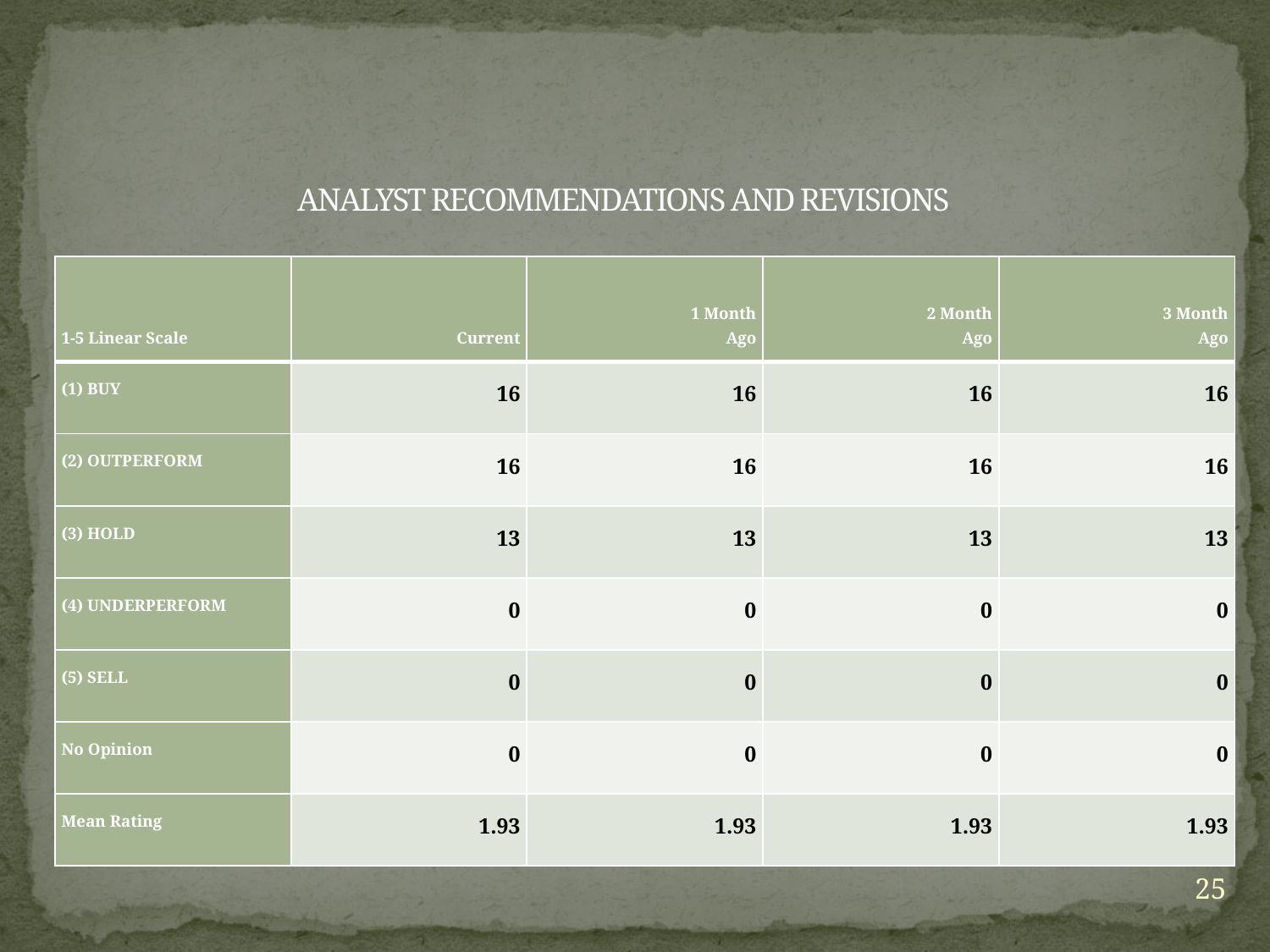

# ANALYST RECOMMENDATIONS AND REVISIONs
| 1-5 Linear Scale | Current | 1 Month Ago | 2 Month Ago | 3 Month Ago |
| --- | --- | --- | --- | --- |
| (1) BUY | 16 | 16 | 16 | 16 |
| (2) OUTPERFORM | 16 | 16 | 16 | 16 |
| (3) HOLD | 13 | 13 | 13 | 13 |
| (4) UNDERPERFORM | 0 | 0 | 0 | 0 |
| (5) SELL | 0 | 0 | 0 | 0 |
| No Opinion | 0 | 0 | 0 | 0 |
| Mean Rating | 1.93 | 1.93 | 1.93 | 1.93 |
25